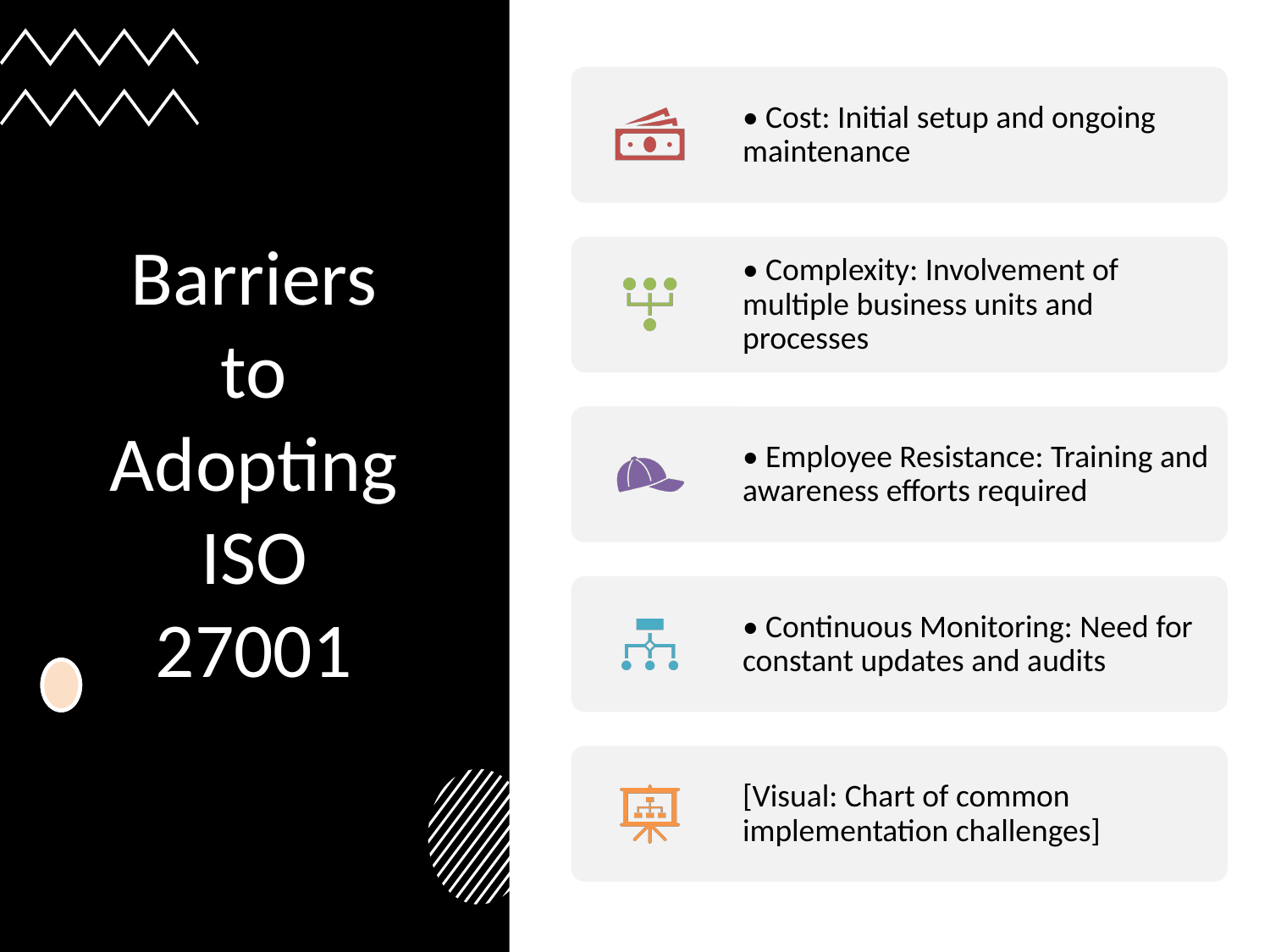

• Cost: Initial setup and ongoing maintenance
• Complexity: Involvement of multiple business units and processes
• Employee Resistance: Training and awareness efforts required
• Continuous Monitoring: Need for constant updates and audits
[Visual: Chart of common implementation challenges]
# Barriers to Adopting ISO 27001